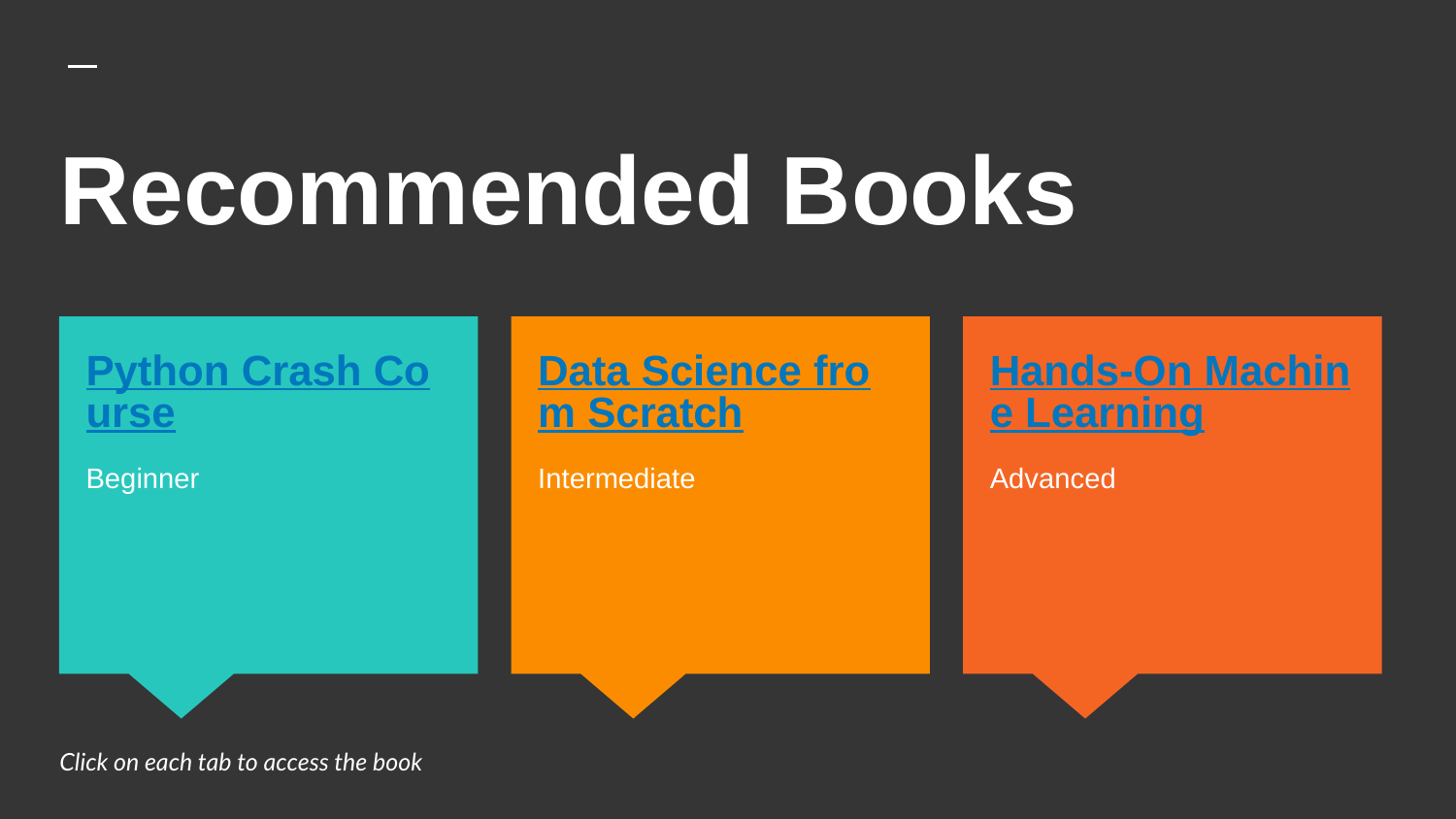

# Recommended Books

Python Crash Course
Beginner
Data Science from Scratch
Intermediate
Hands-On Machine Learning
Advanced
Click on each tab to access the book